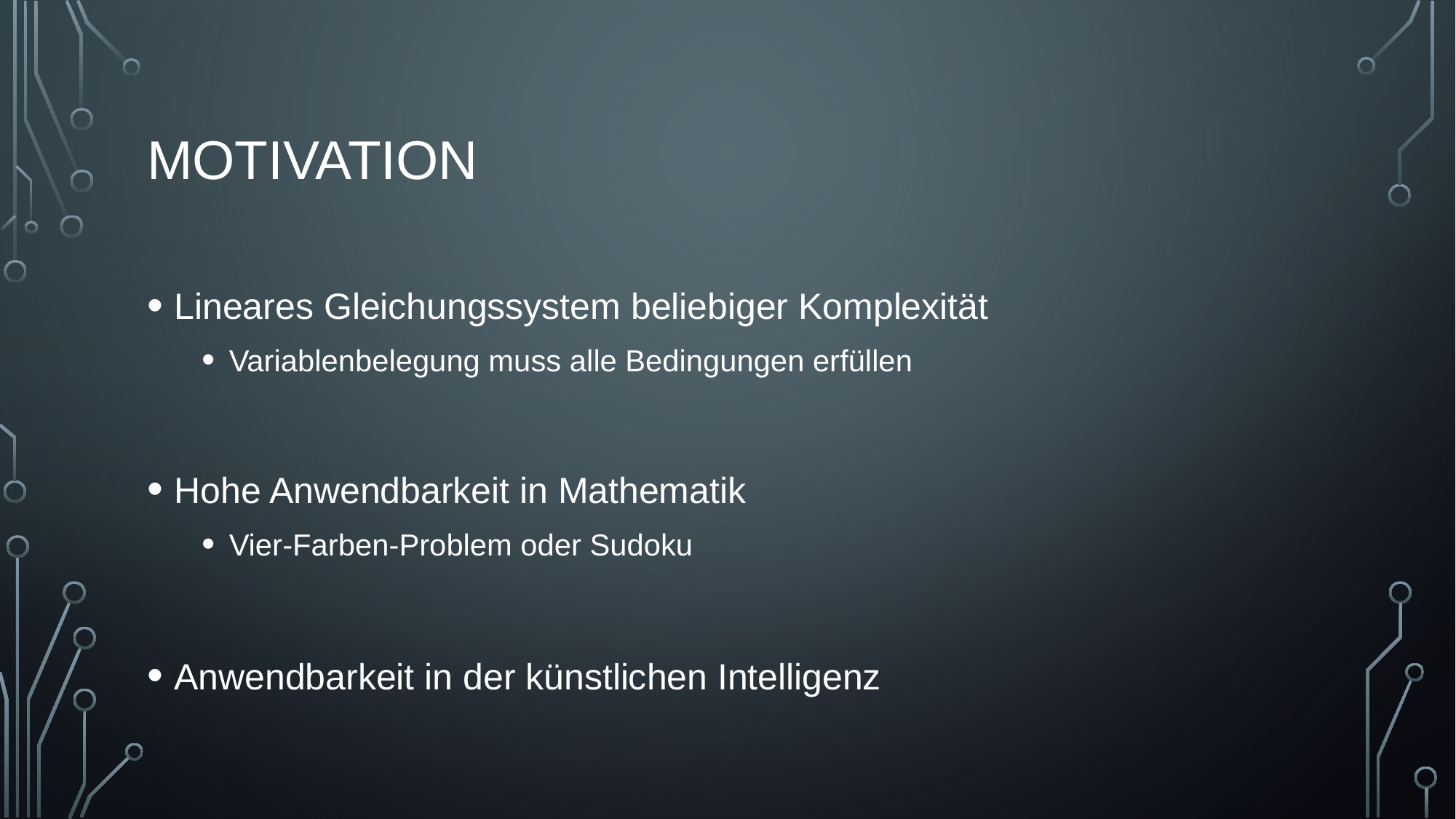

# Motivation
Lineares Gleichungssystem beliebiger Komplexität
Variablenbelegung muss alle Bedingungen erfüllen

Hohe Anwendbarkeit in Mathematik
Vier-Farben-Problem oder Sudoku

Anwendbarkeit in der künstlichen Intelligenz